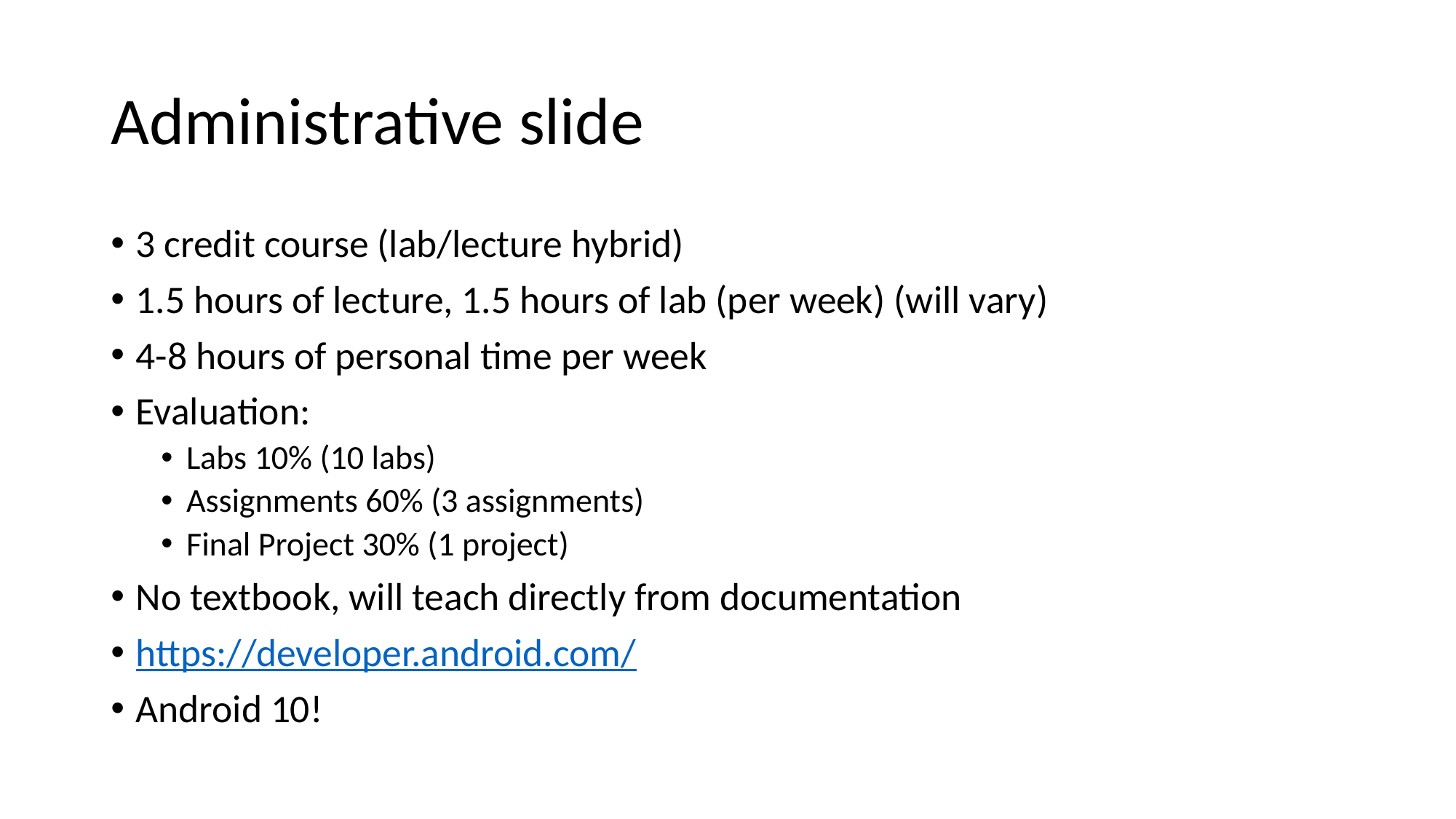

# Administrative slide
3 credit course (lab/lecture hybrid)
1.5 hours of lecture, 1.5 hours of lab (per week) (will vary)
4-8 hours of personal time per week
Evaluation:
Labs 10% (10 labs)
Assignments 60% (3 assignments)
Final Project 30% (1 project)
No textbook, will teach directly from documentation
https://developer.android.com/
Android 10!